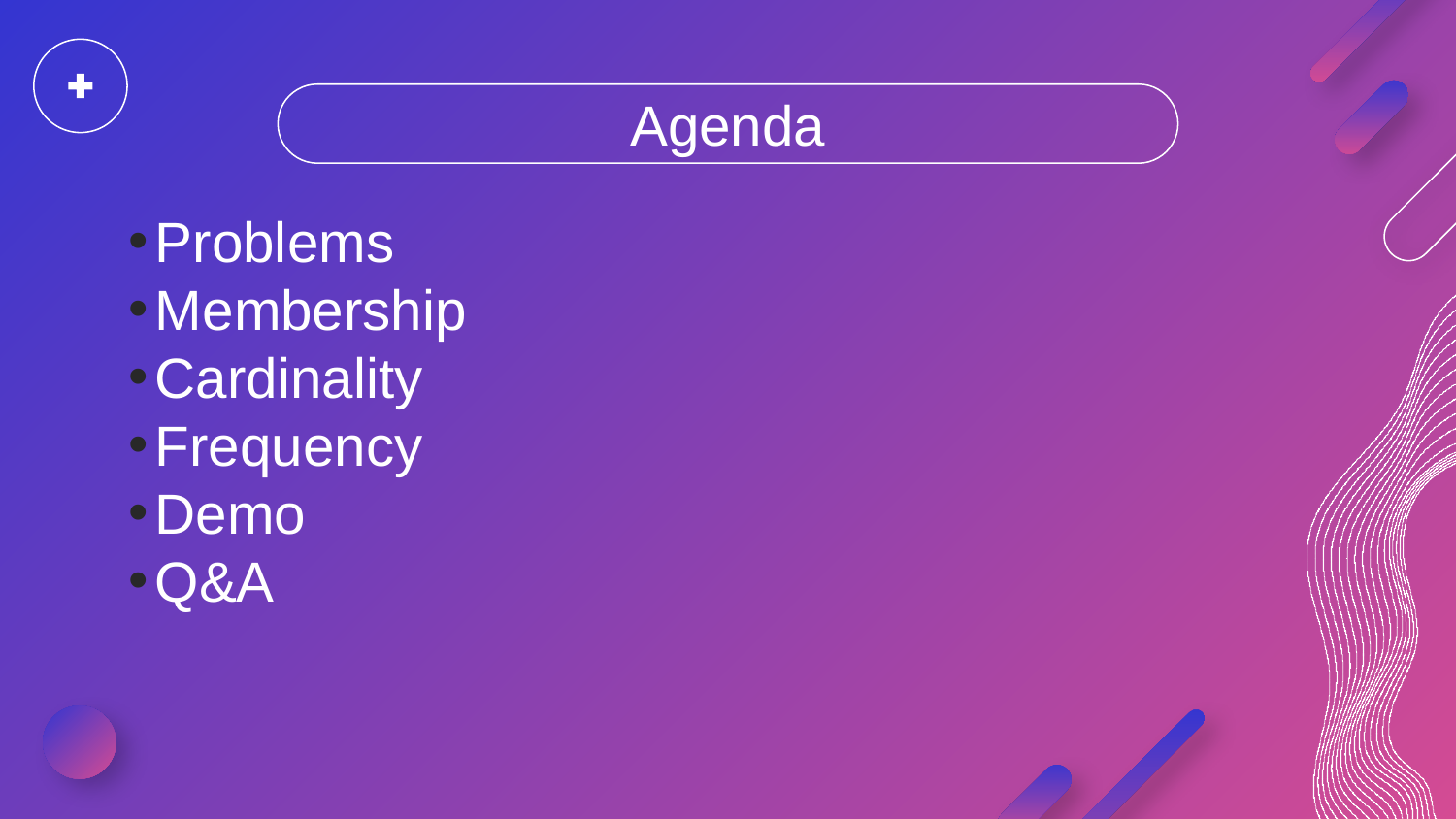

# Agenda
Problems
Membership
Cardinality
Frequency
Demo
Q&A